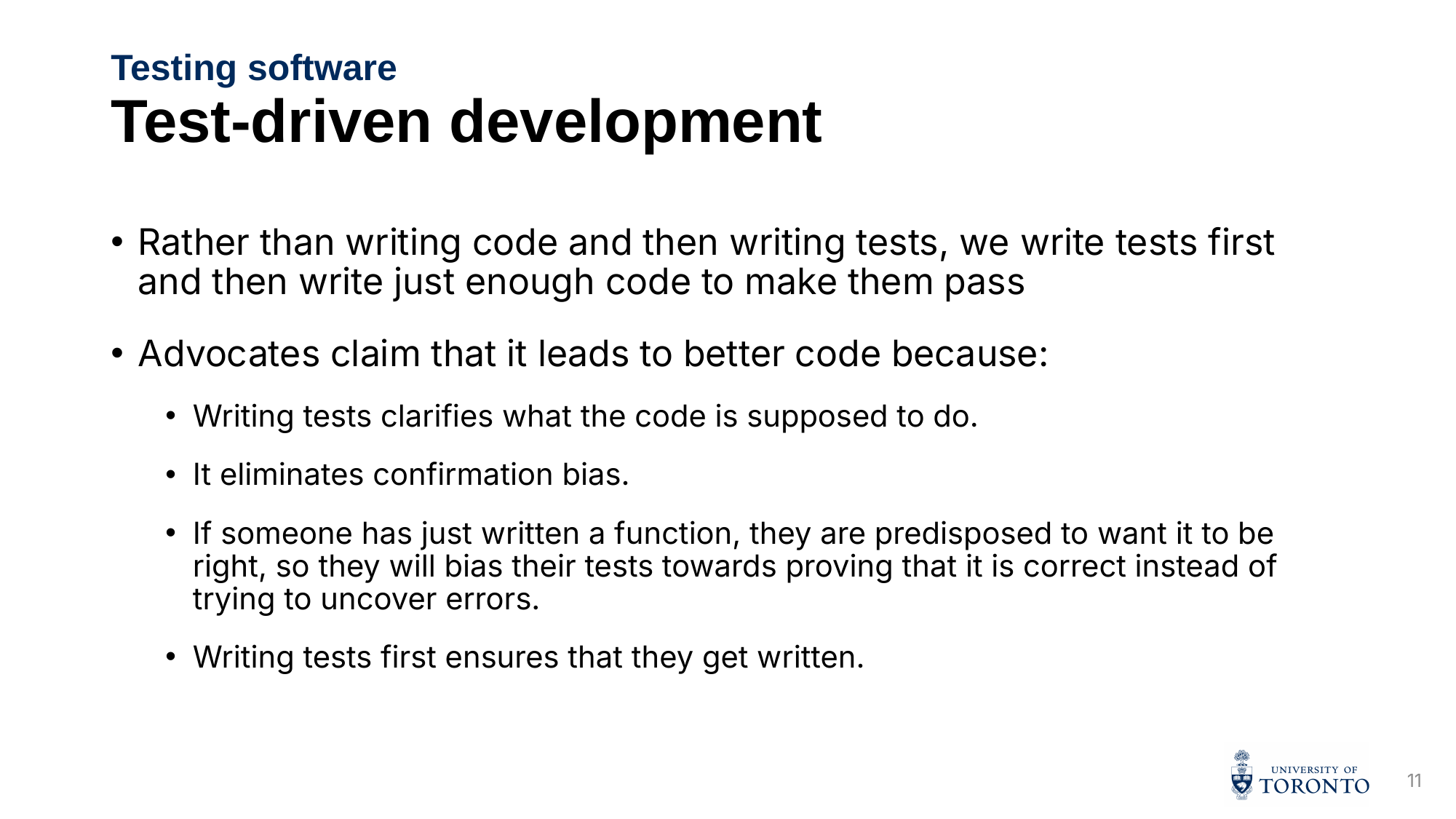

# Test-driven development
Testing software
Rather than writing code and then writing tests, we write tests first and then write just enough code to make them pass
Advocates claim that it leads to better code because:
Writing tests clarifies what the code is supposed to do.
It eliminates confirmation bias.
If someone has just written a function, they are predisposed to want it to be right, so they will bias their tests towards proving that it is correct instead of trying to uncover errors.
Writing tests first ensures that they get written.
11